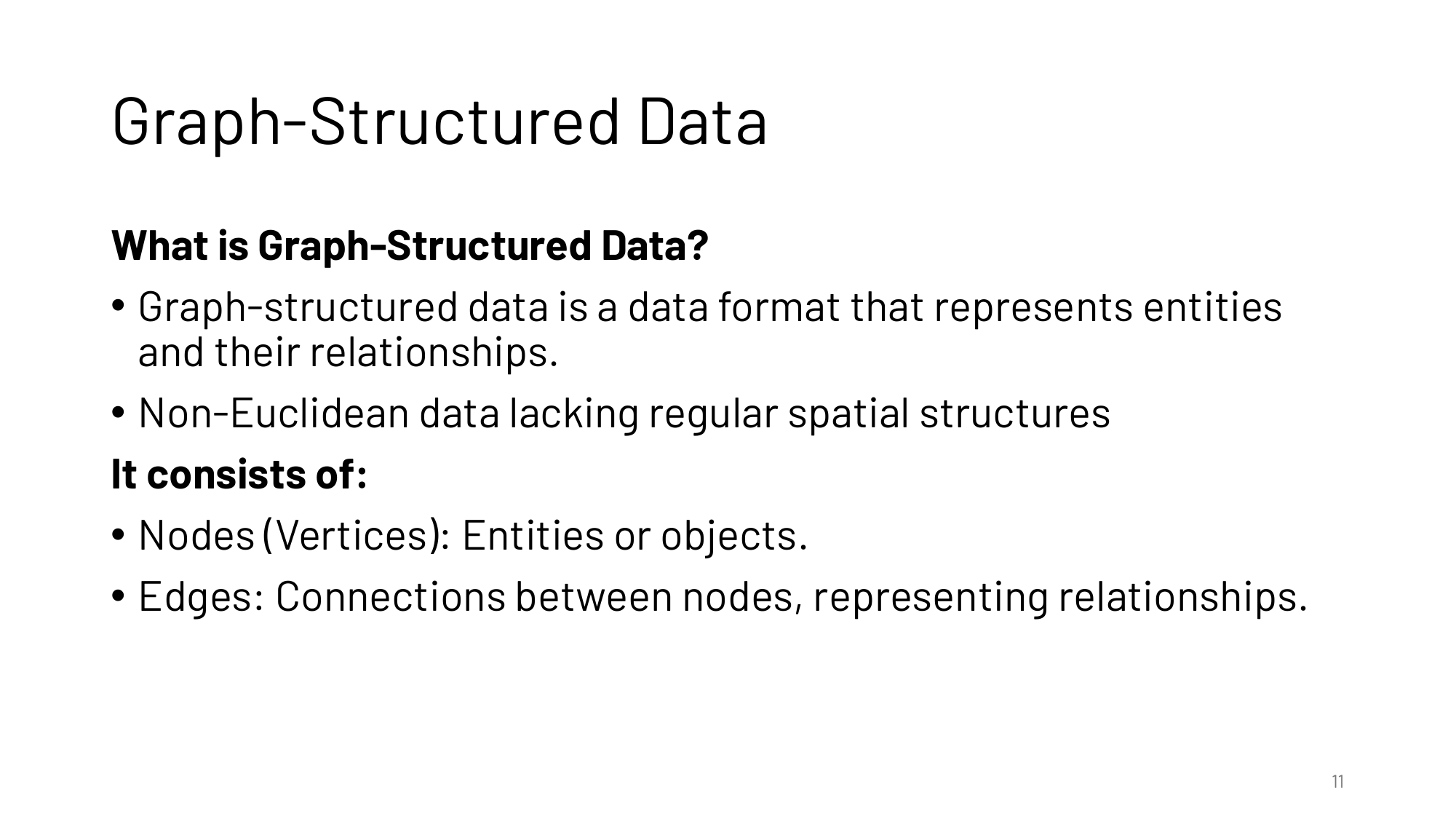

# Graph-Structured Data
What is Graph-Structured Data?
Graph-structured data is a data format that represents entities and their relationships.
Non-Euclidean data lacking regular spatial structures
It consists of:
Nodes (Vertices): Entities or objects.
Edges: Connections between nodes, representing relationships.

11